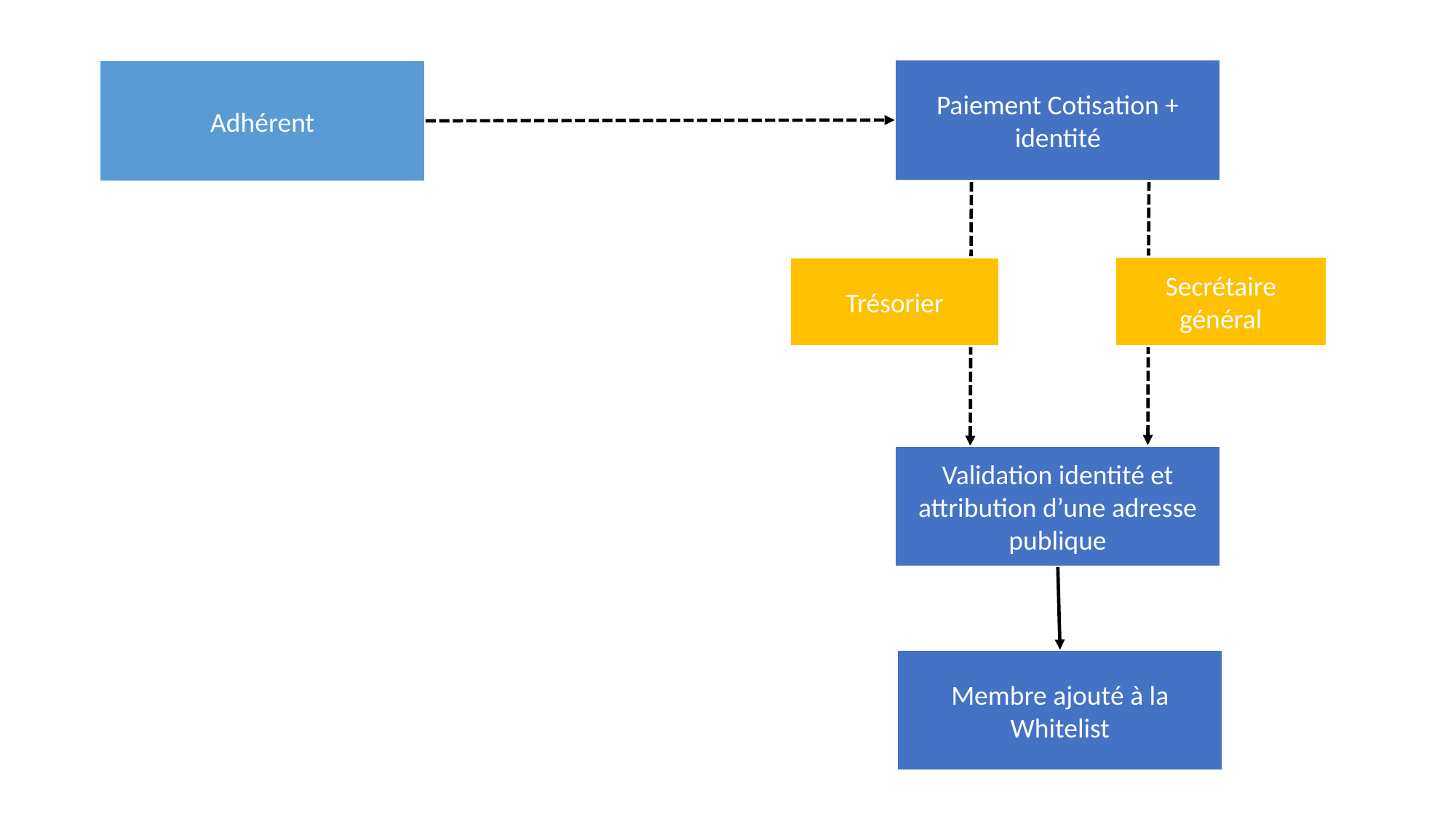

Paiement Cotisation + identité
Adhérent
Secrétaire général
Trésorier
Validation identité et attribution d’une adresse publique
Membre ajouté à la Whitelist